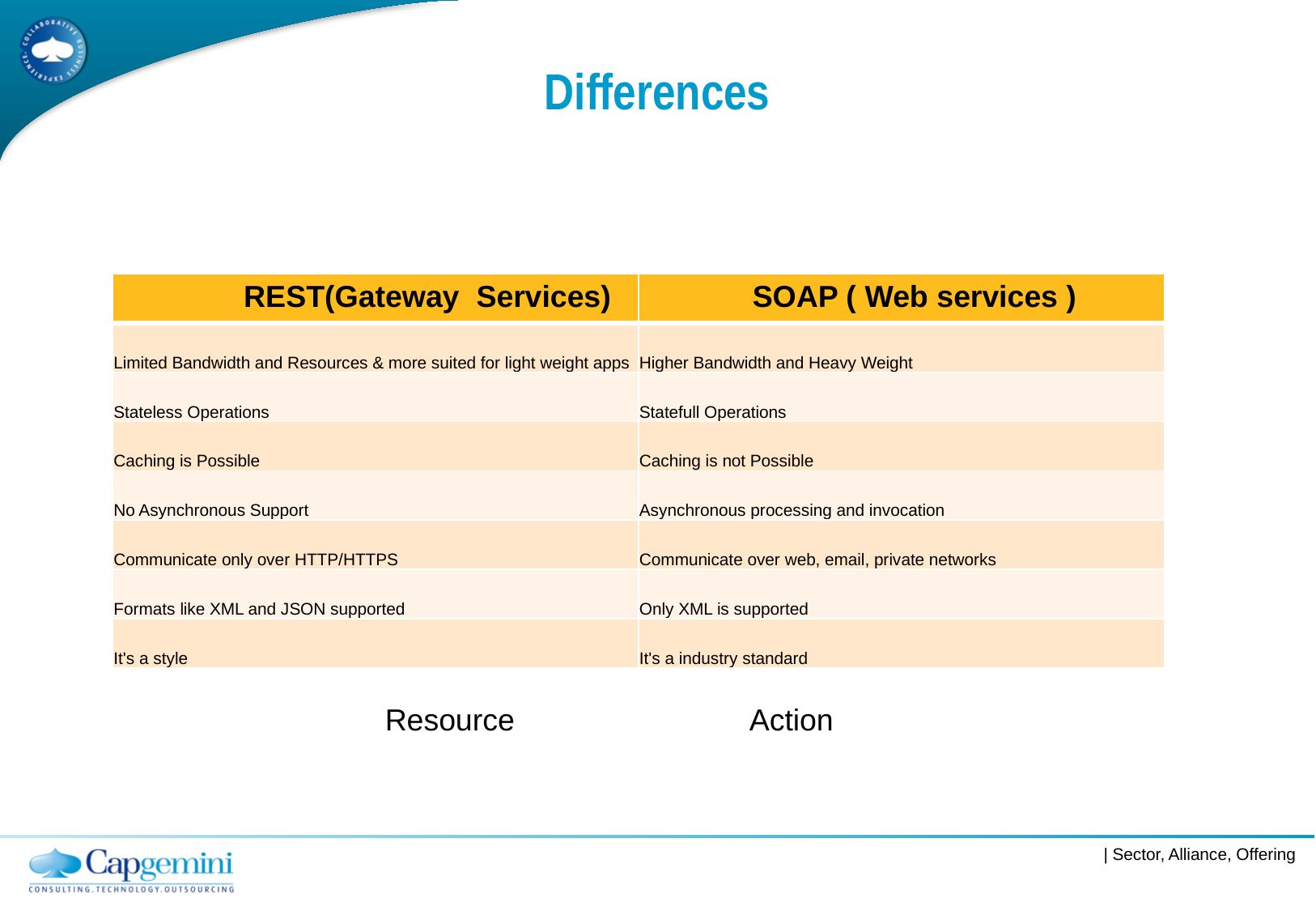

# Differences
| REST(Gateway Services) | SOAP ( Web services ) |
| --- | --- |
| Limited Bandwidth and Resources & more suited for light weight apps | Higher Bandwidth and Heavy Weight |
| Stateless Operations | Statefull Operations |
| Caching is Possible | Caching is not Possible |
| No Asynchronous Support | Asynchronous processing and invocation |
| Communicate only over HTTP/HTTPS | Communicate over web, email, private networks |
| Formats like XML and JSON supported | Only XML is supported |
| It's a style | It's a industry standard |
Resource		Action